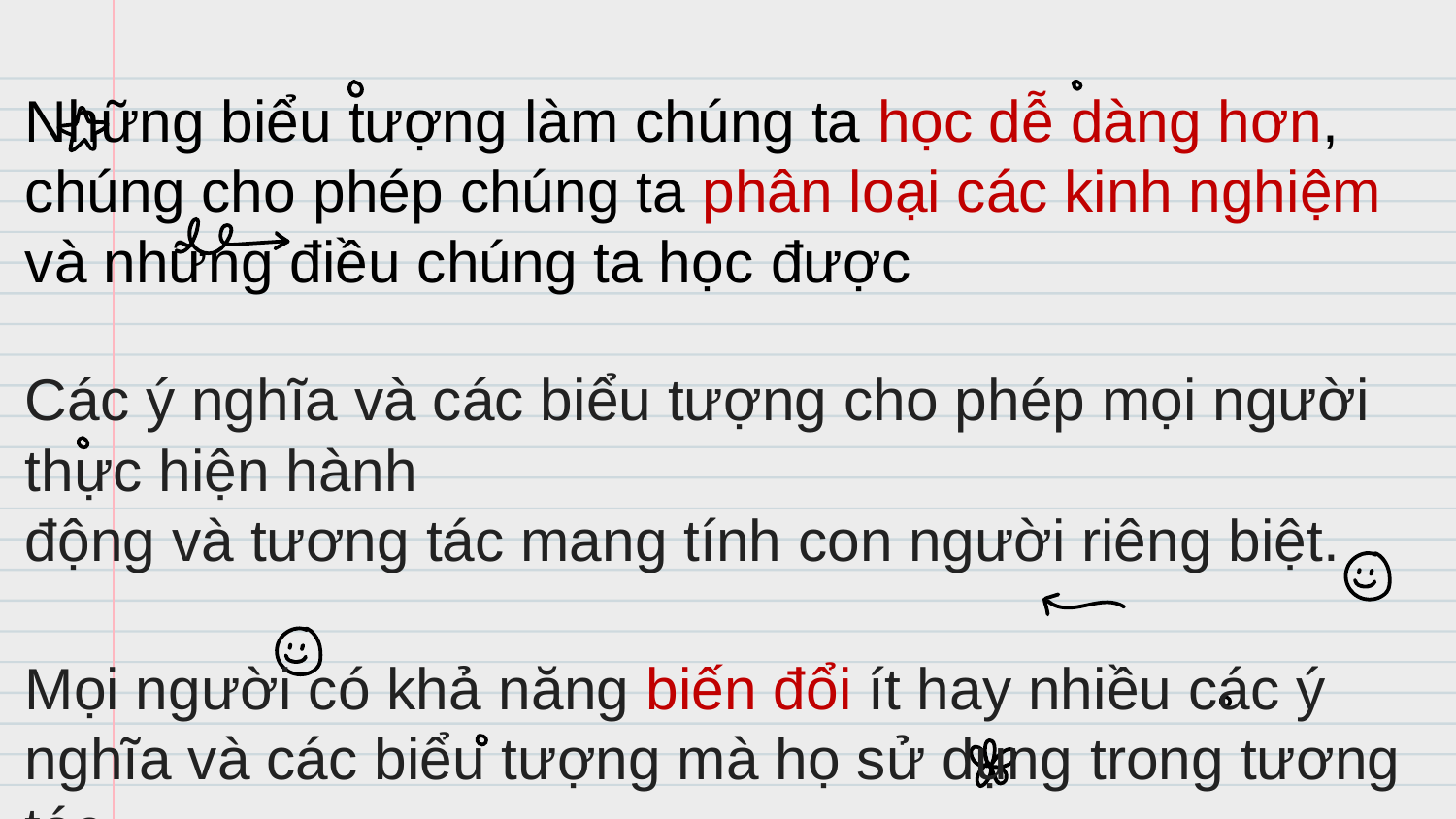

# Những biểu tượng làm chúng ta học dễ dàng hơn, chúng cho phép chúng ta phân loại các kinh nghiệm và những điều chúng ta học được Các ý nghĩa và các biểu tượng cho phép mọi người thực hiện hành động và tương tác mang tính con người riêng biệt. Mọi người có khả năng biến đổi ít hay nhiều các ý nghĩa và các biểu tượng mà họ sử dụng trong tương tác.